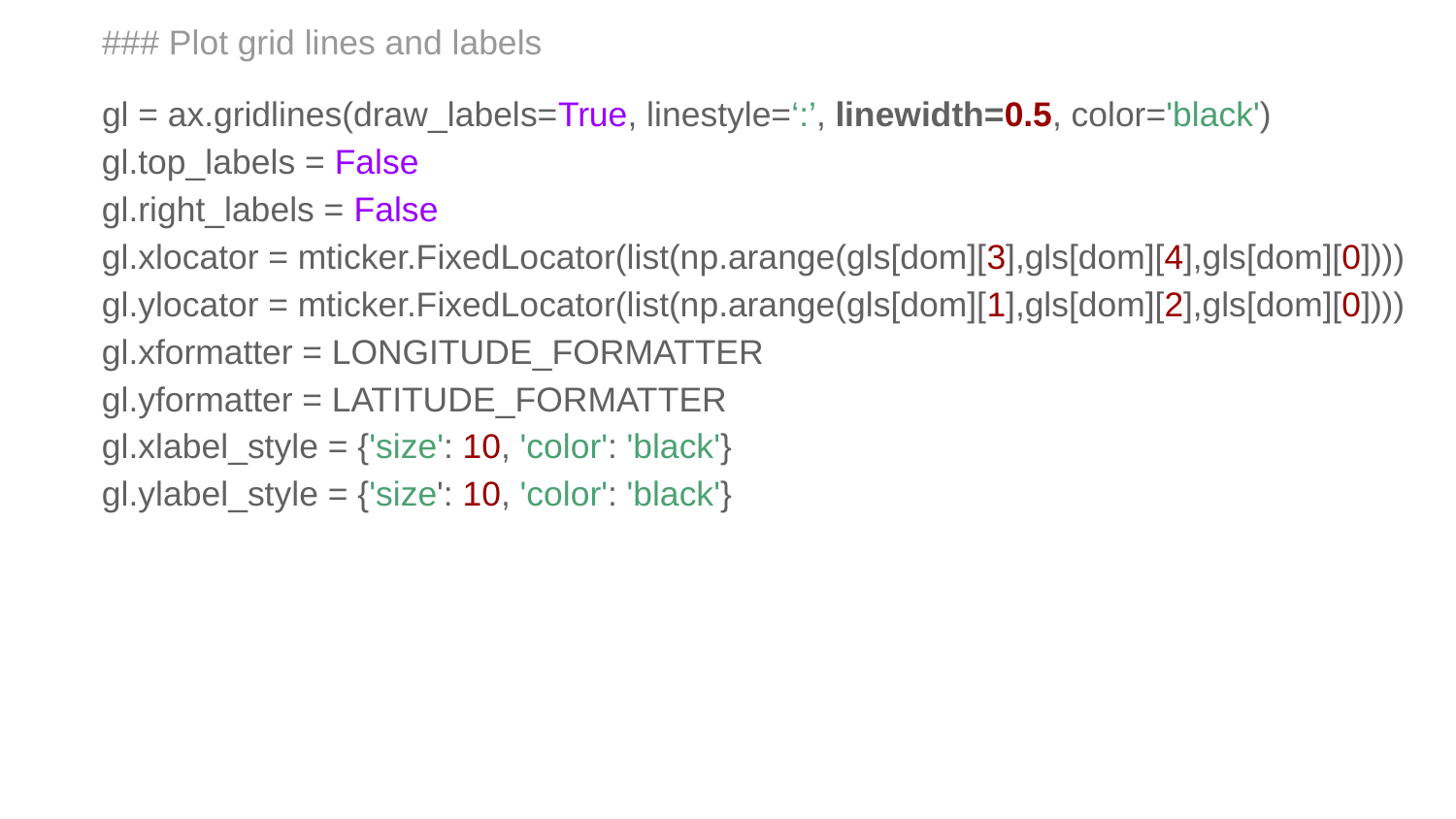

### Plot grid lines and labels
    gl = ax.gridlines(draw_labels=True, linestyle=‘:’, linewidth=0.5, color='black')
    gl.top_labels = False
    gl.right_labels = False
    gl.xlocator = mticker.FixedLocator(list(np.arange(gls[dom][3],gls[dom][4],gls[dom][0])))
    gl.ylocator = mticker.FixedLocator(list(np.arange(gls[dom][1],gls[dom][2],gls[dom][0])))
    gl.xformatter = LONGITUDE_FORMATTER
    gl.yformatter = LATITUDE_FORMATTER
    gl.xlabel_style = {'size': 10, 'color': 'black'}
    gl.ylabel_style = {'size': 10, 'color': 'black'}